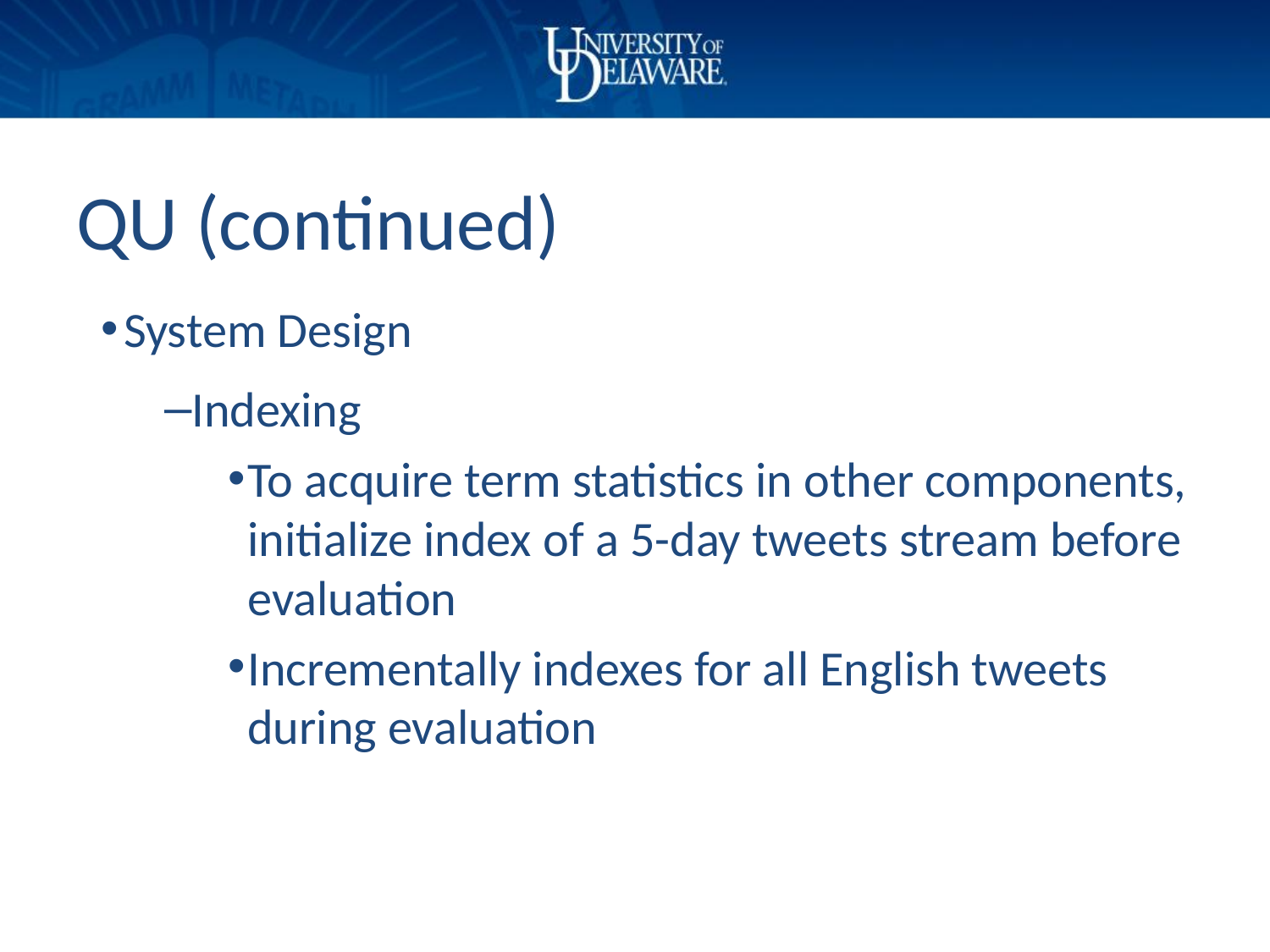

# QU (continued)
System Design

Indexing
To acquire term statistics in other components, initialize index of a 5-day tweets stream before evaluation
Incrementally indexes for all English tweets during evaluation